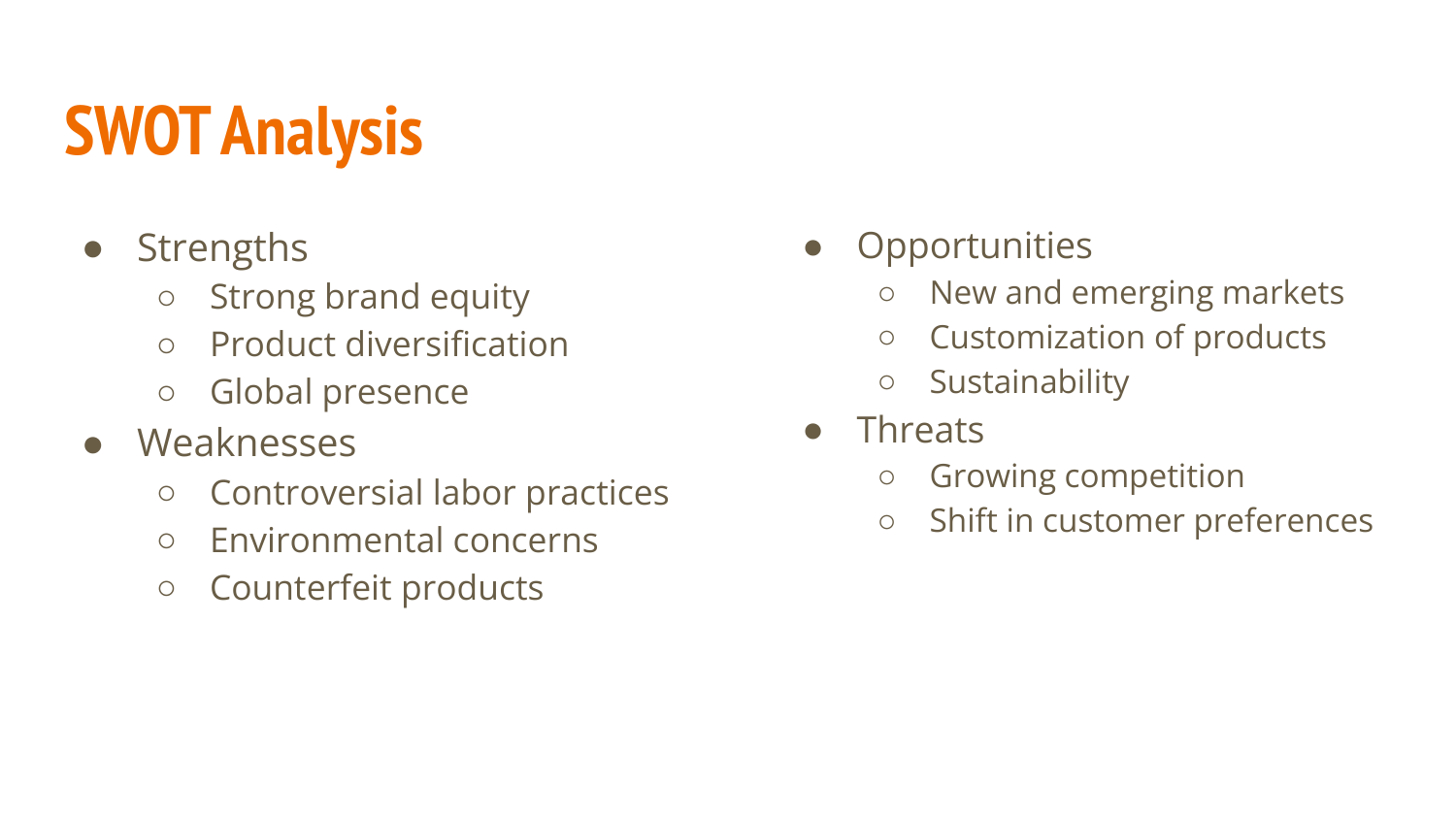

# SWOT Analysis
Strengths
Strong brand equity
Product diversification
Global presence
Weaknesses
Controversial labor practices
Environmental concerns
Counterfeit products
Opportunities
New and emerging markets
Customization of products
Sustainability
Threats
Growing competition
Shift in customer preferences